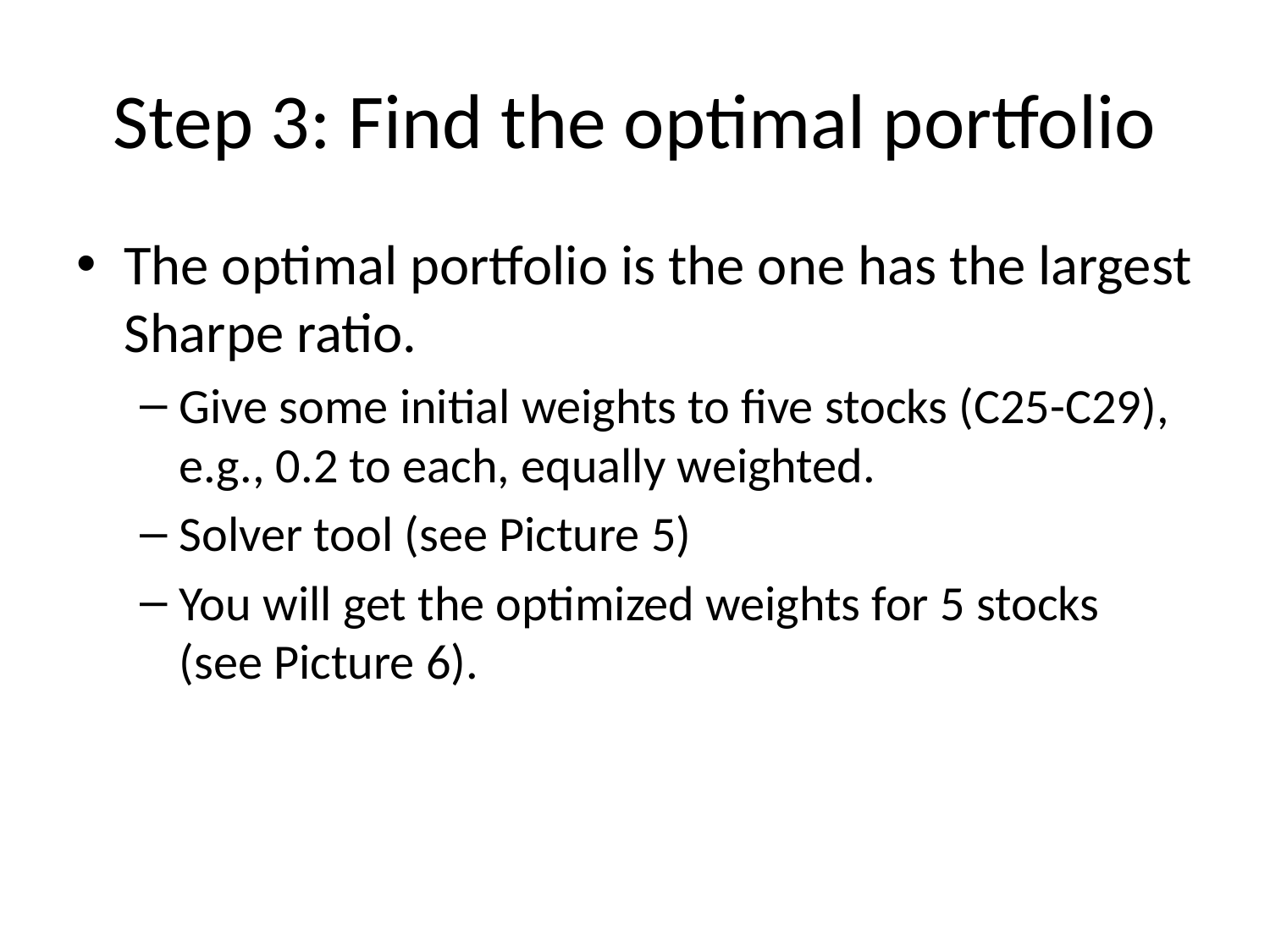

# Step 3: Find the optimal portfolio
The optimal portfolio is the one has the largest Sharpe ratio.
Give some initial weights to five stocks (C25-C29), e.g., 0.2 to each, equally weighted.
Solver tool (see Picture 5)
You will get the optimized weights for 5 stocks (see Picture 6).